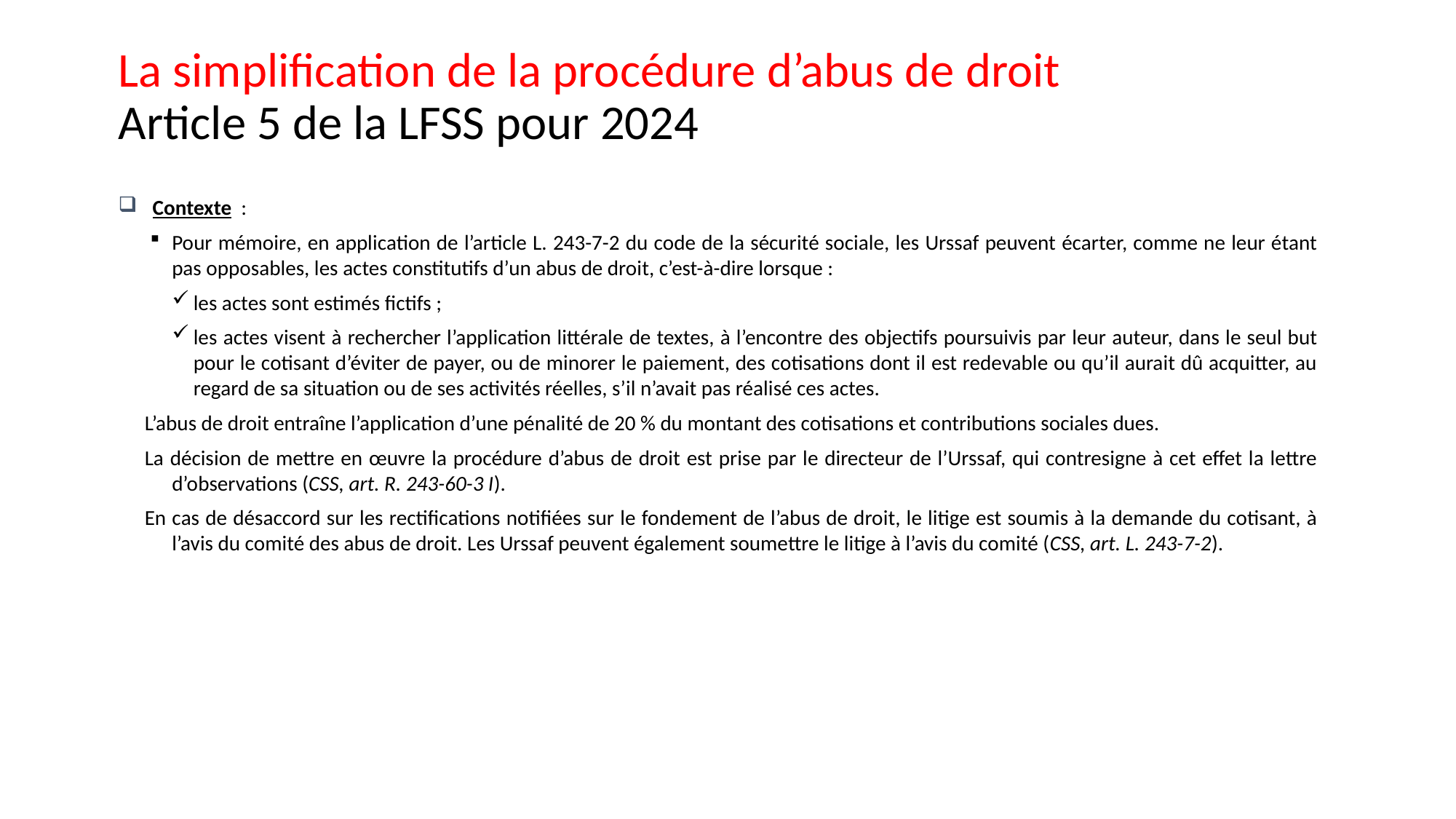

# La simplification de la procédure d’abus de droit Article 5 de la LFSS pour 2024
Contexte  :
Pour mémoire, en application de l’article L. 243-7-2 du code de la sécurité sociale, les Urssaf peuvent écarter, comme ne leur étant pas opposables, les actes constitutifs d’un abus de droit, c’est-à-dire lorsque :
les actes sont estimés fictifs ;
les actes visent à rechercher l’application littérale de textes, à l’encontre des objectifs poursuivis par leur auteur, dans le seul but pour le cotisant d’éviter de payer, ou de minorer le paiement, des cotisations dont il est redevable ou qu’il aurait dû acquitter, au regard de sa situation ou de ses activités réelles, s’il n’avait pas réalisé ces actes.
L’abus de droit entraîne l’application d’une pénalité de 20 % du montant des cotisations et contributions sociales dues.
La décision de mettre en œuvre la procédure d’abus de droit est prise par le directeur de l’Urssaf, qui contresigne à cet effet la lettre d’observations (CSS, art. R. 243-60-3 I).
En cas de désaccord sur les rectifications notifiées sur le fondement de l’abus de droit, le litige est soumis à la demande du cotisant, à l’avis du comité des abus de droit. Les Urssaf peuvent également soumettre le litige à l’avis du comité (CSS, art. L. 243-7-2).